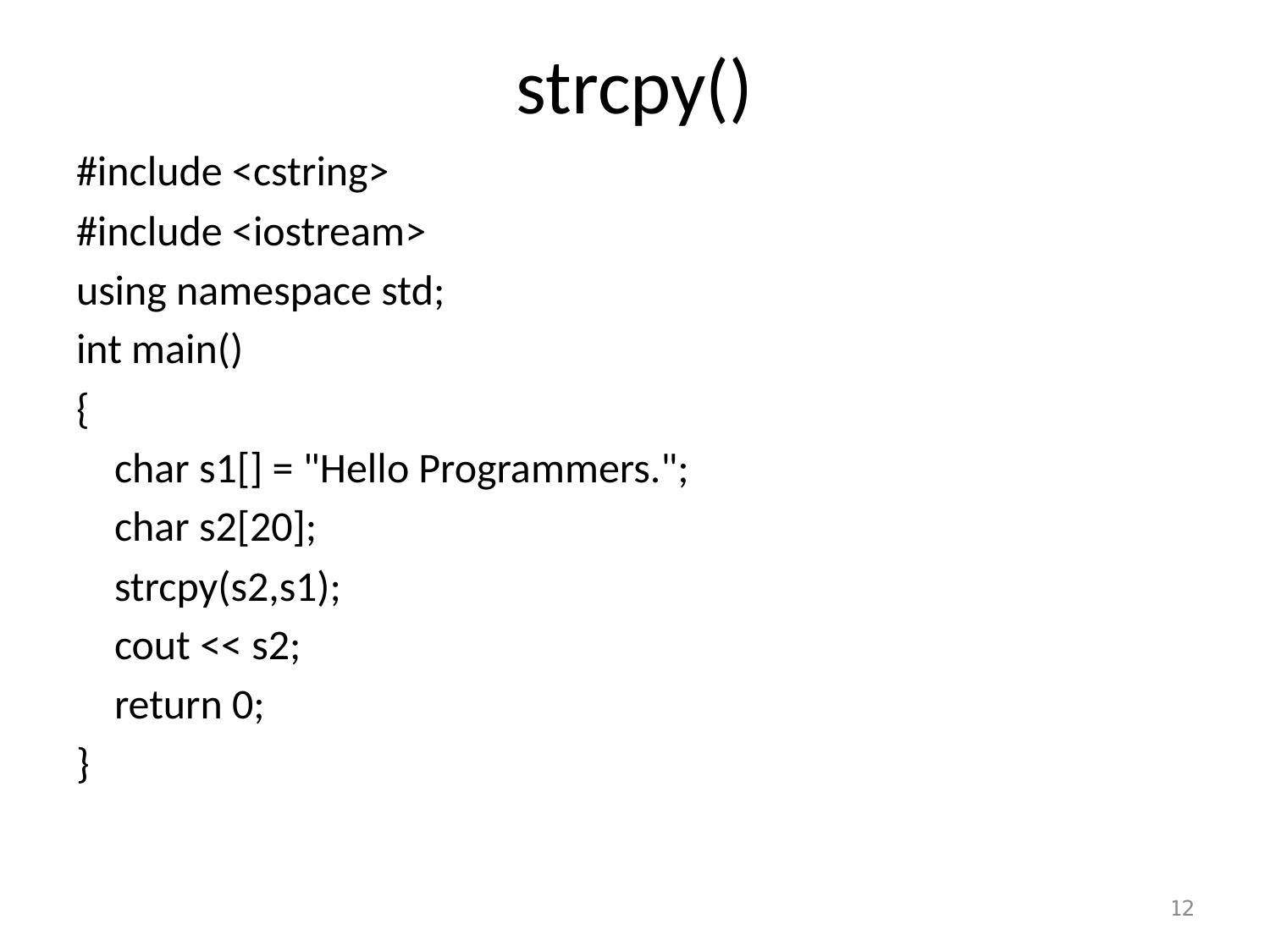

# strcpy()
#include <cstring>
#include <iostream>
using namespace std;
int main()
{
    char s1[] = "Hello Programmers.";
    char s2[20];
    strcpy(s2,s1);
    cout << s2;
    return 0;
}
12